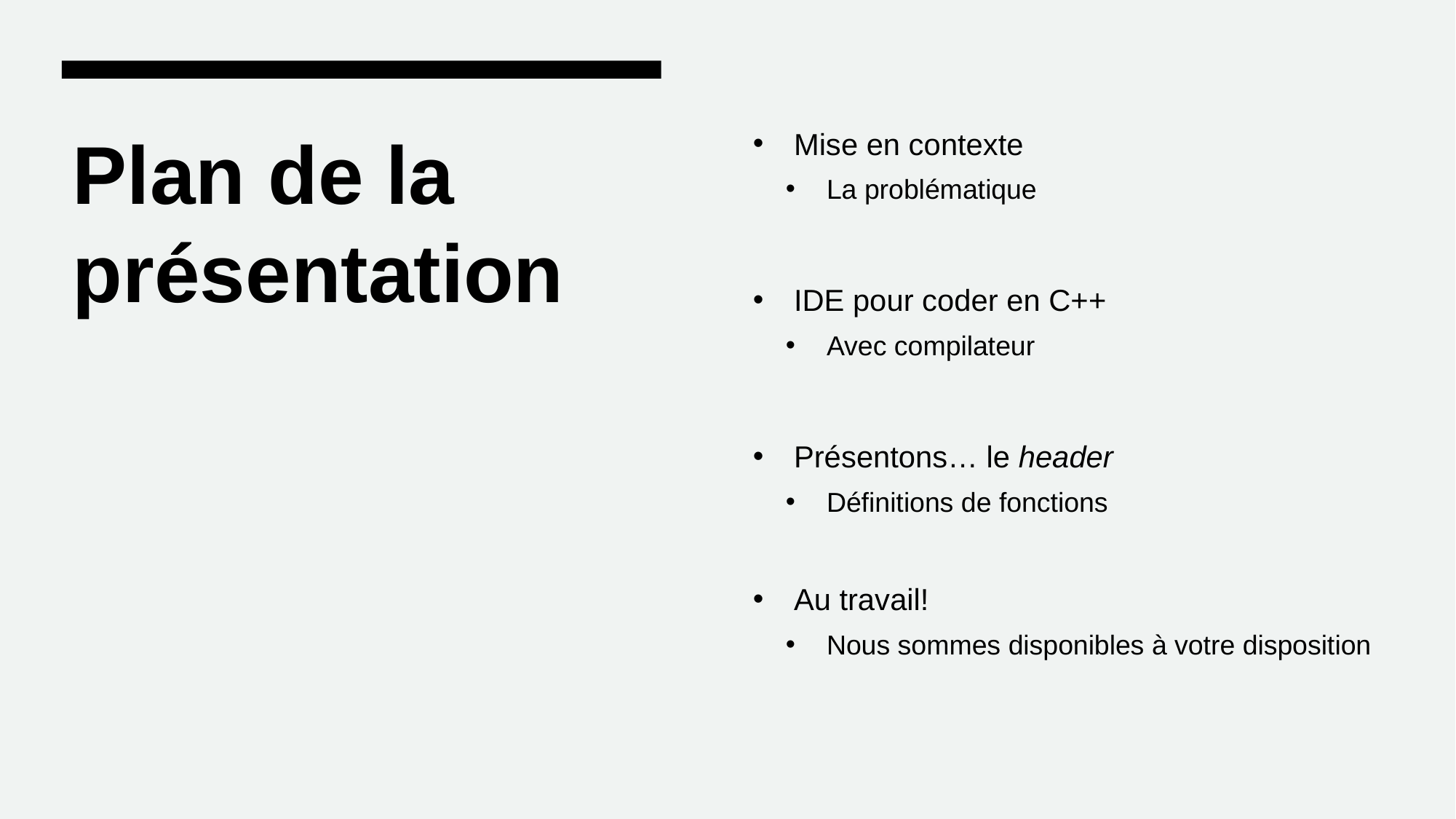

Mise en contexte
La problématique

IDE pour coder en C++
Avec compilateur

Présentons… le header
Définitions de fonctions

Au travail!
Nous sommes disponibles à votre disposition
# Plan de la présentation